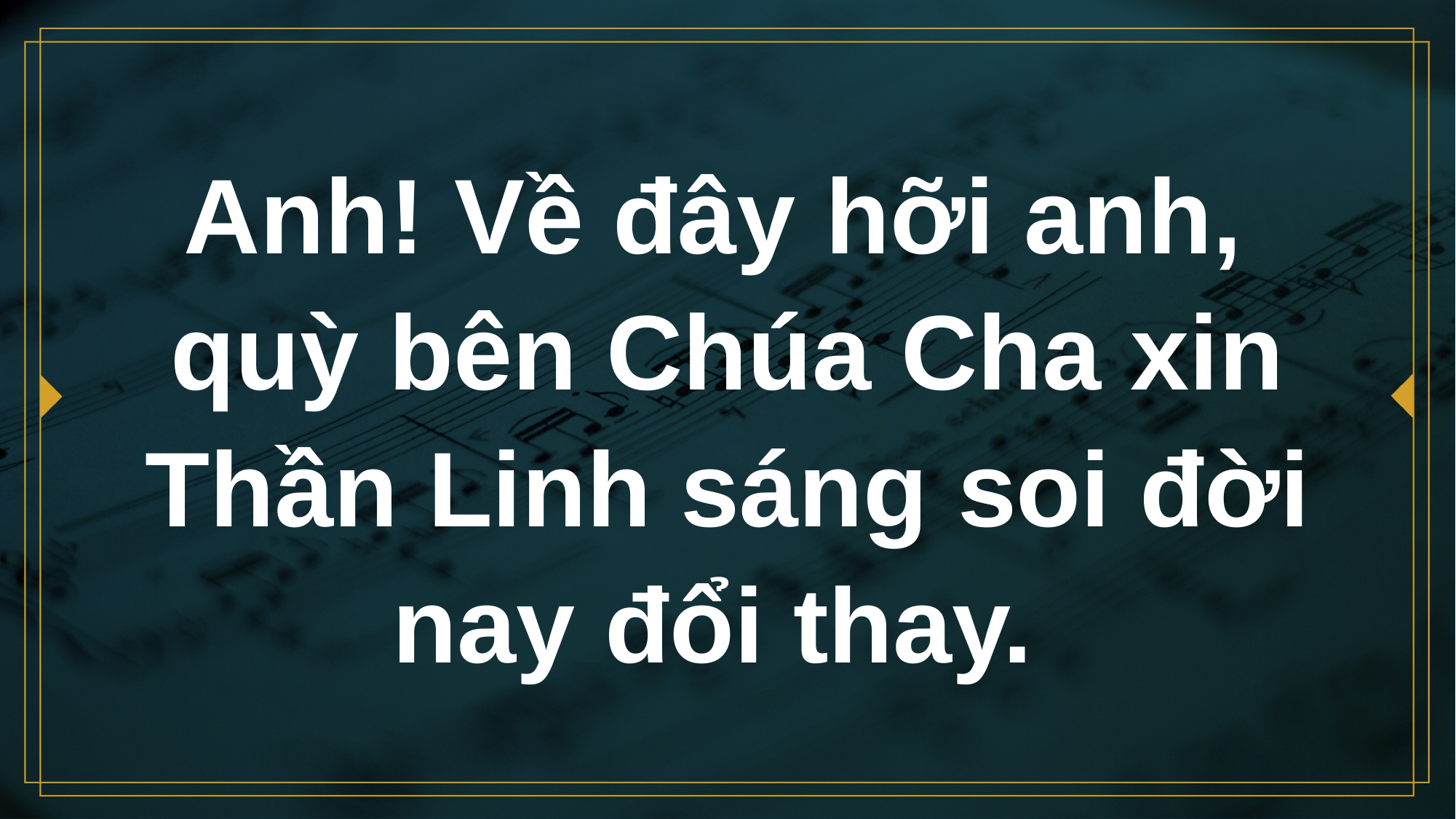

# Anh! Về đây hỡi anh, quỳ bên Chúa Cha xin Thần Linh sáng soi đời nay đổi thay.